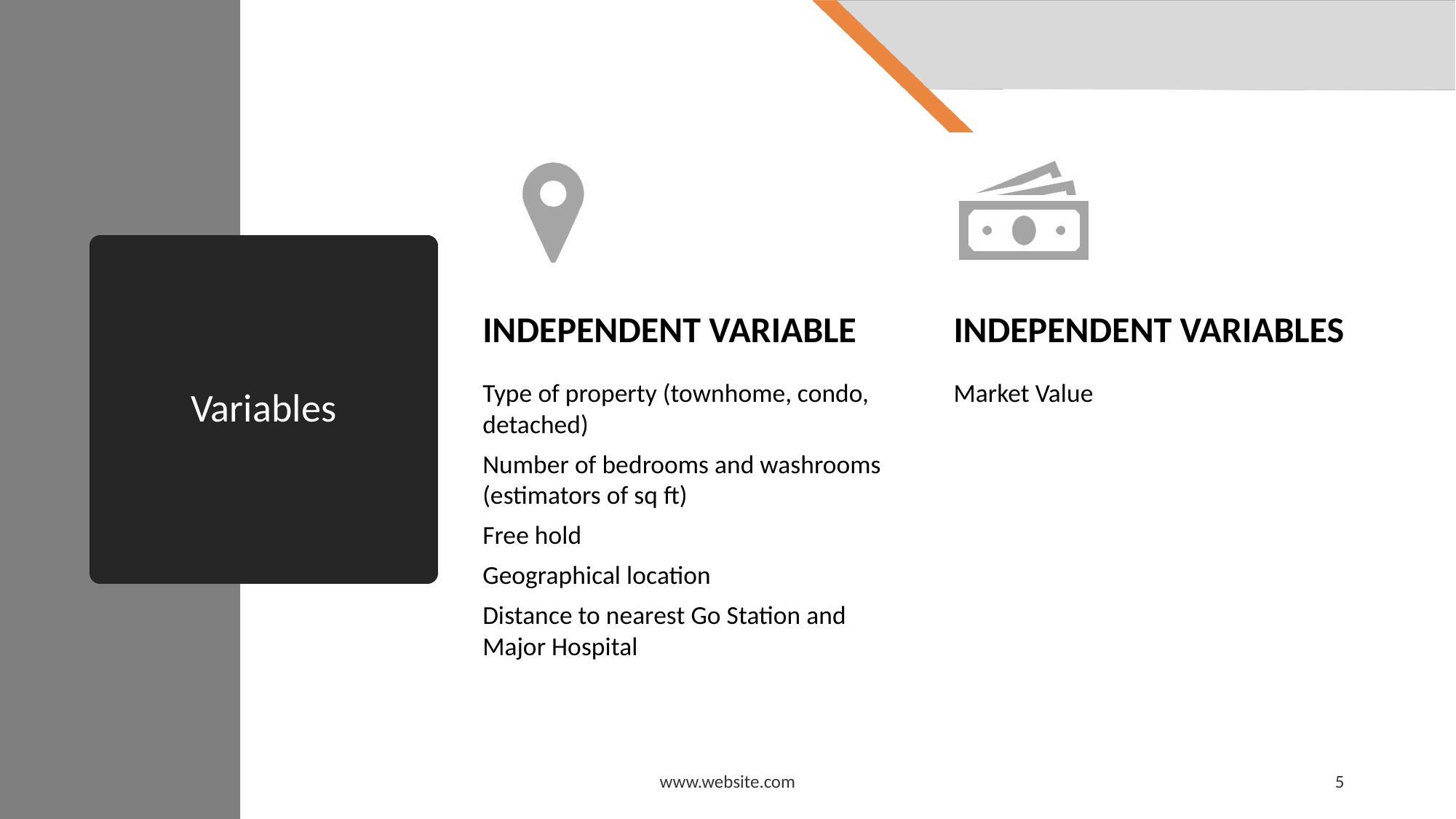

INDEPENDENT VARIABLE
Type of property (townhome, condo, detached)
Number of bedrooms and washrooms (estimators of sq ft)
Free hold
Geographical location
Distance to nearest Go Station and Major Hospital
INDEPENDENT VARIABLES
Market Value
# Variables
www.website.com
5